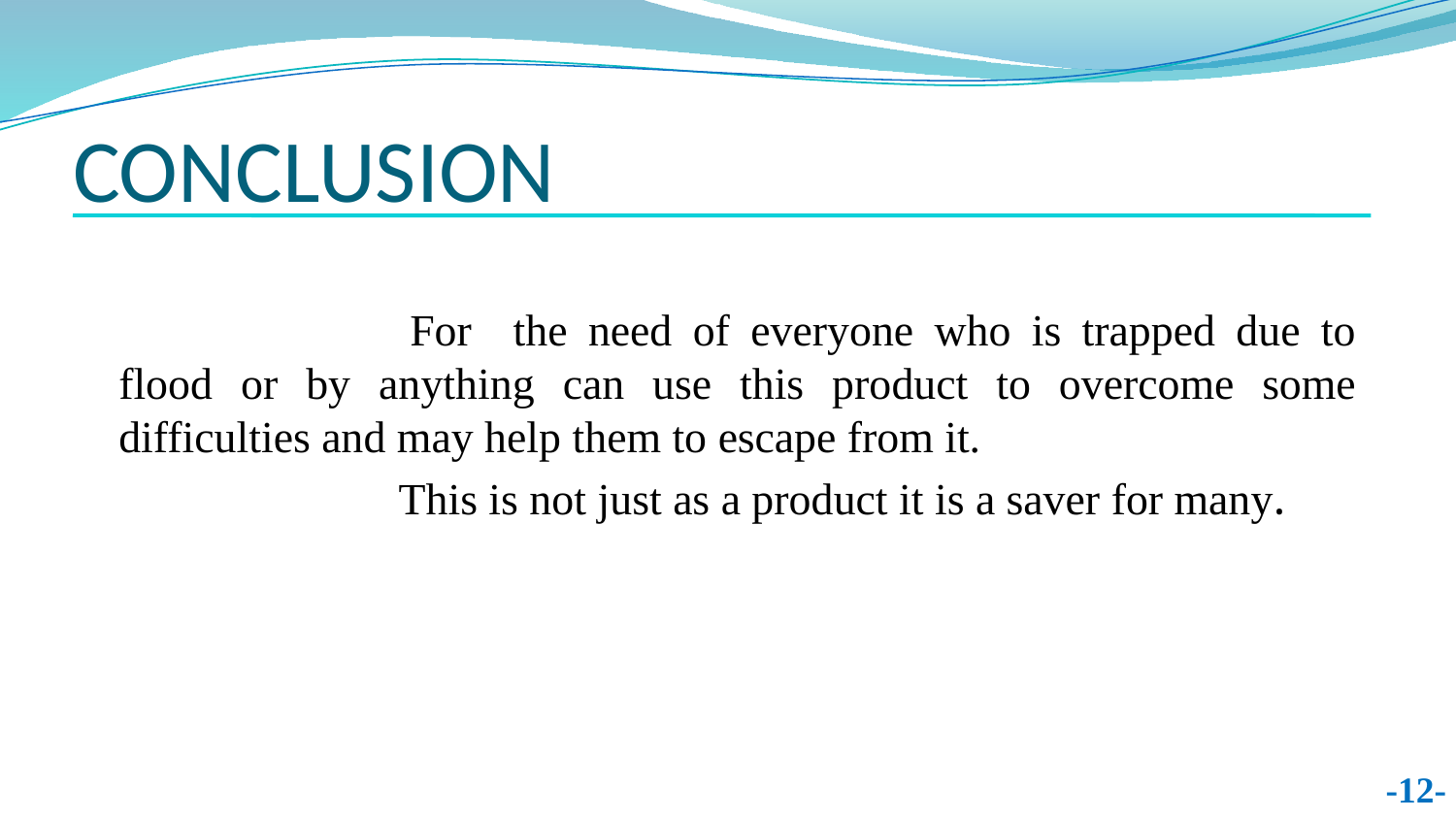

# CONCLUSION
			For  the need of everyone who is trapped due to flood or by anything can use this product to overcome some difficulties and may help them to escape from it.
                             This is not just as a product it is a saver for many.
-12-